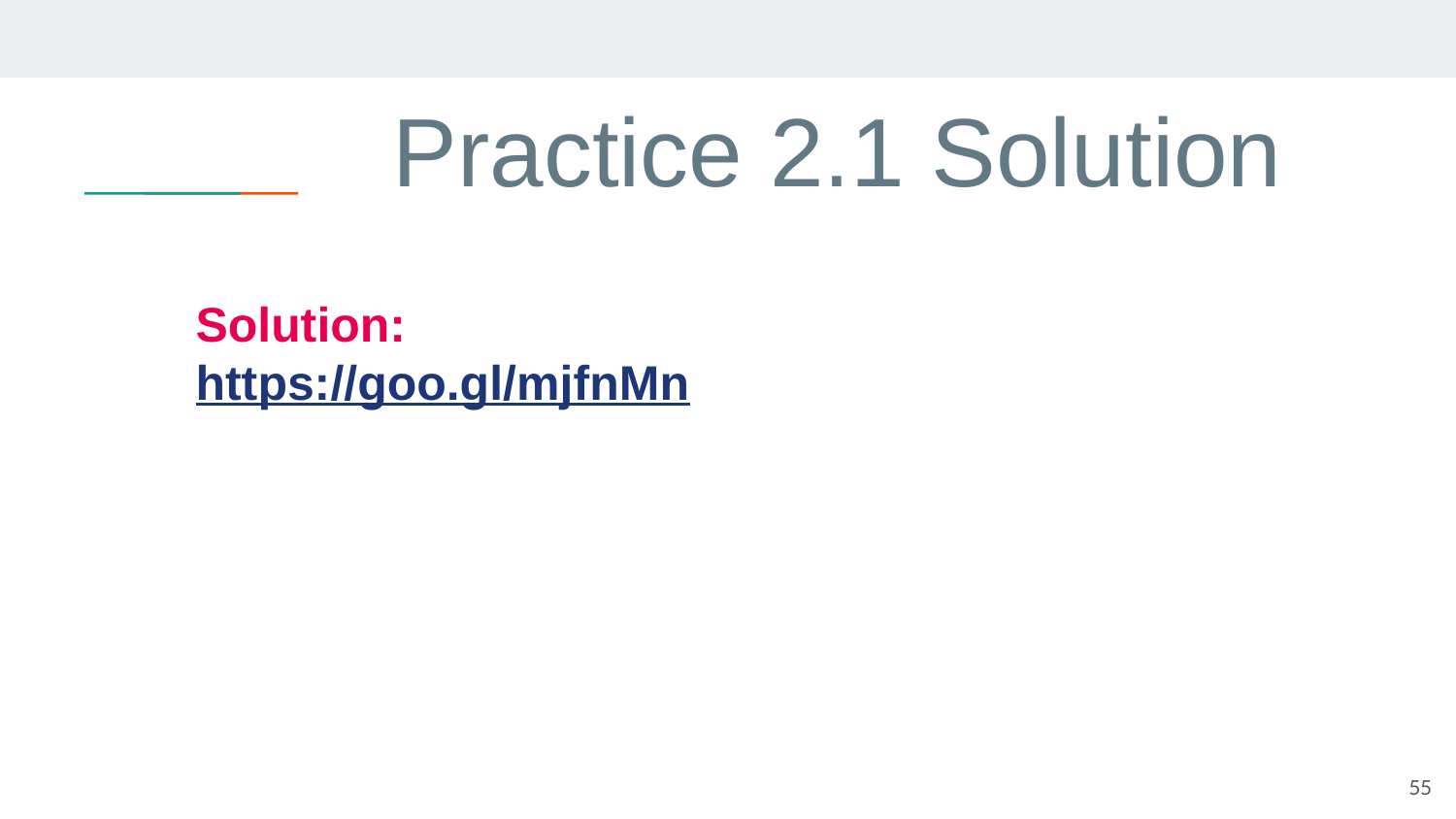

# Practice 2.1 Solution

Solution: https://goo.gl/mjfnMn
55